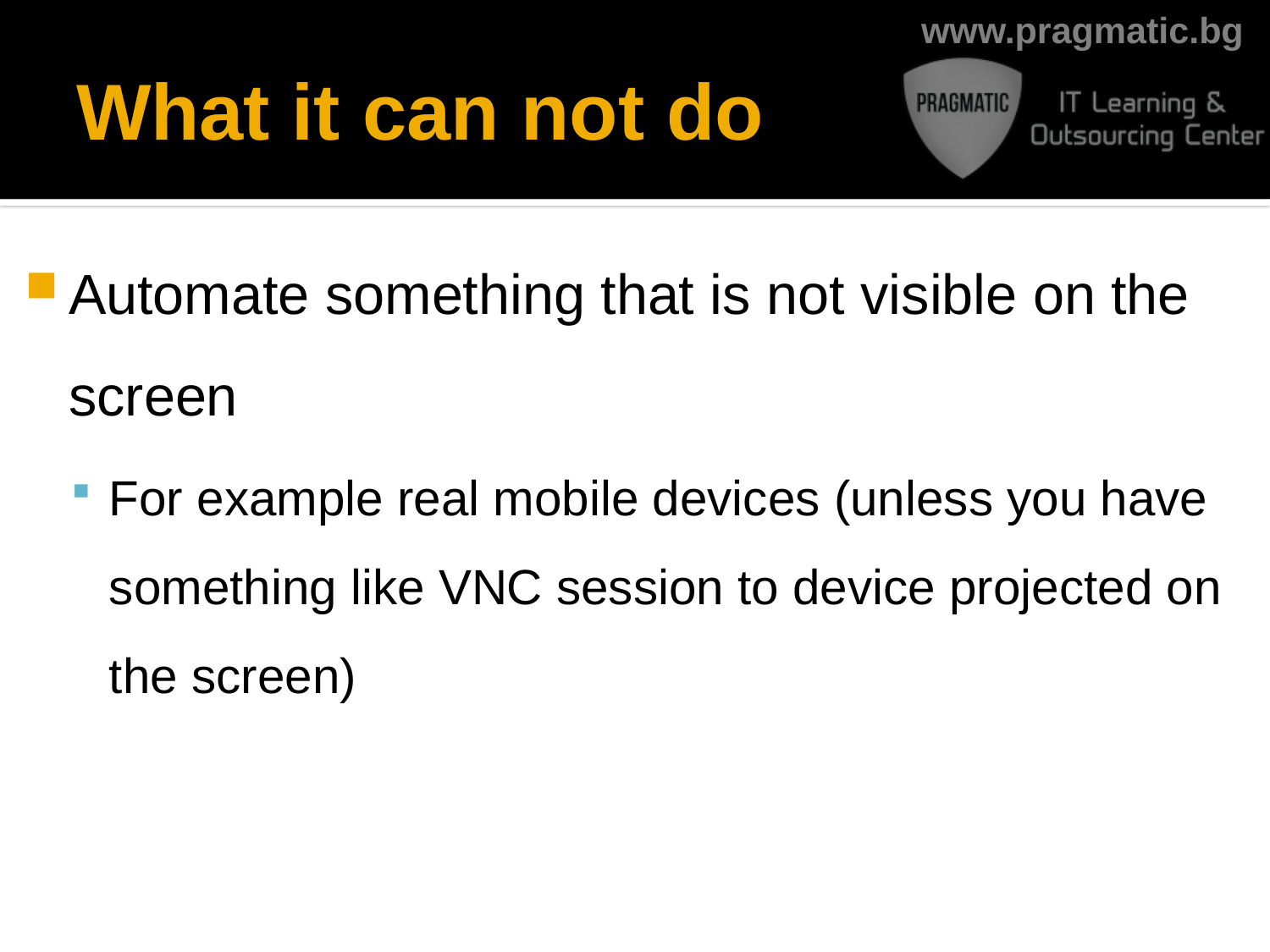

# What it can not do
Automate something that is not visible on the screen
For example real mobile devices (unless you have something like VNC session to device projected on the screen)